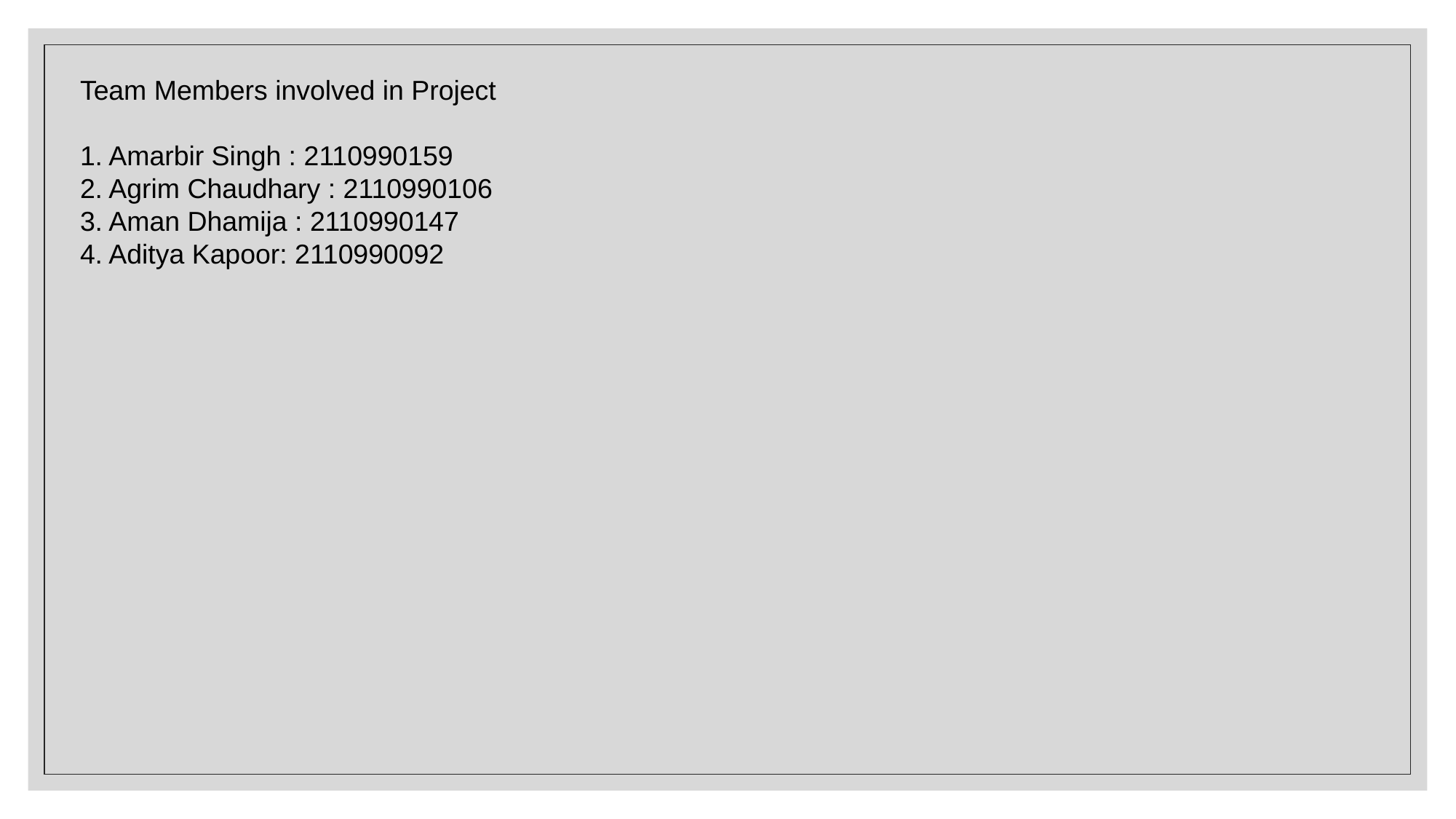

Team Members involved in Project

1. Amarbir Singh : 2110990159
2. Agrim Chaudhary : 2110990106
3. Aman Dhamija : 2110990147
4. Aditya Kapoor: 2110990092